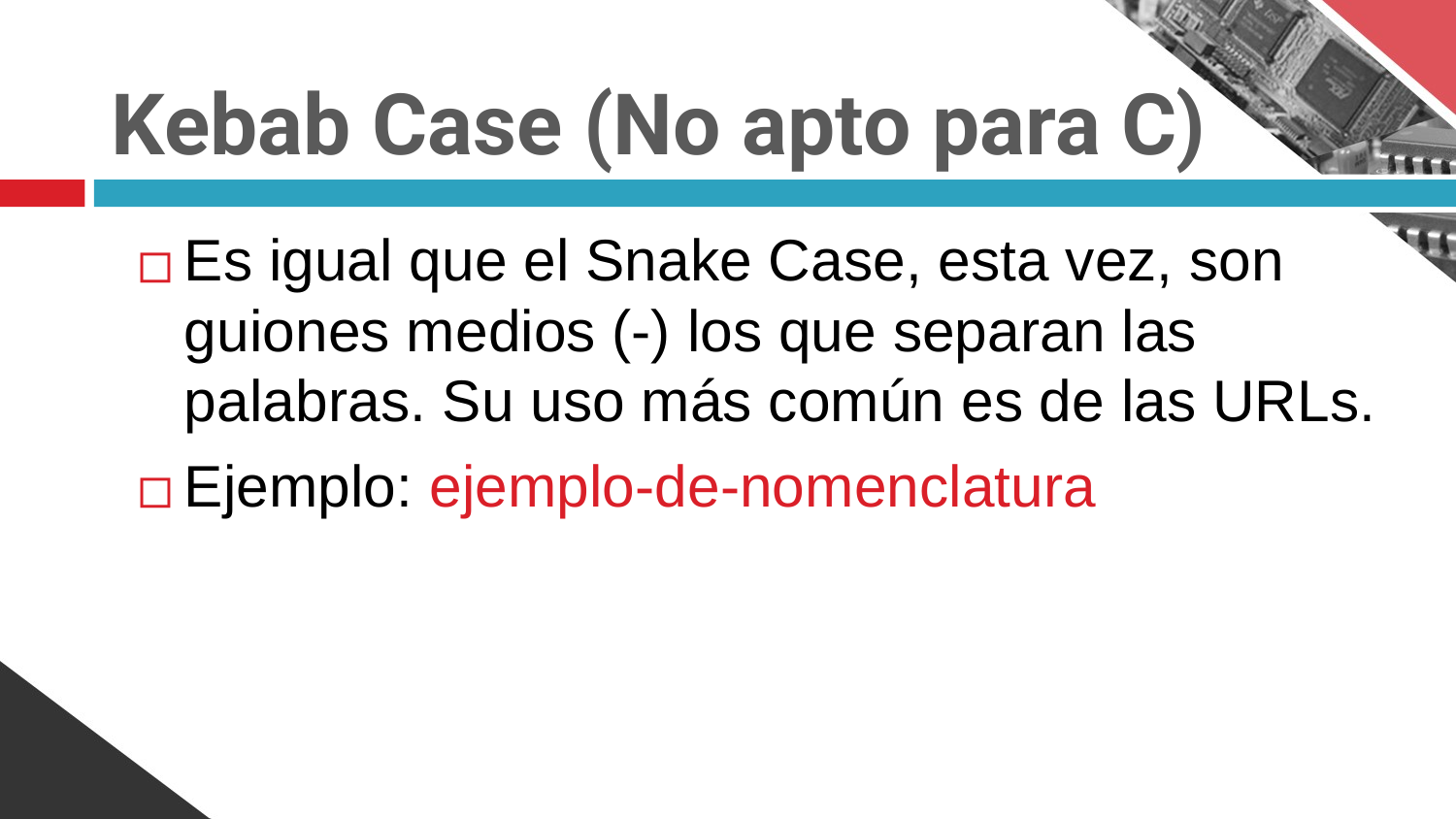

# Kebab Case (No apto para C)
Es igual que el Snake Case, esta vez, son guiones medios (-) los que separan las palabras. Su uso más común es de las URLs.
Ejemplo: ejemplo-de-nomenclatura